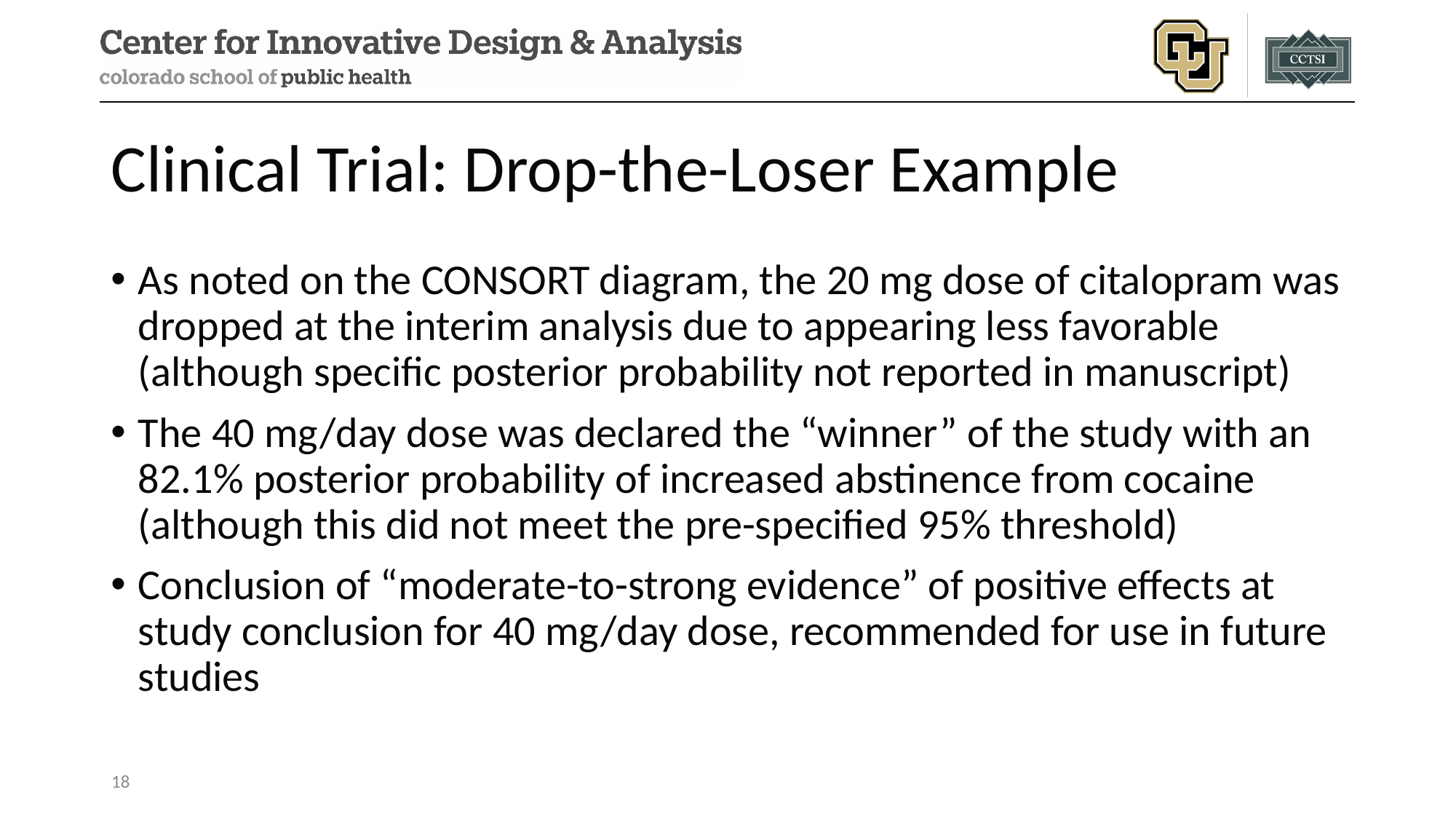

# Clinical Trial: Drop-the-Loser Example
As noted on the CONSORT diagram, the 20 mg dose of citalopram was dropped at the interim analysis due to appearing less favorable (although specific posterior probability not reported in manuscript)
The 40 mg/day dose was declared the “winner” of the study with an 82.1% posterior probability of increased abstinence from cocaine (although this did not meet the pre-specified 95% threshold)
Conclusion of “moderate-to-strong evidence” of positive effects at study conclusion for 40 mg/day dose, recommended for use in future studies
18